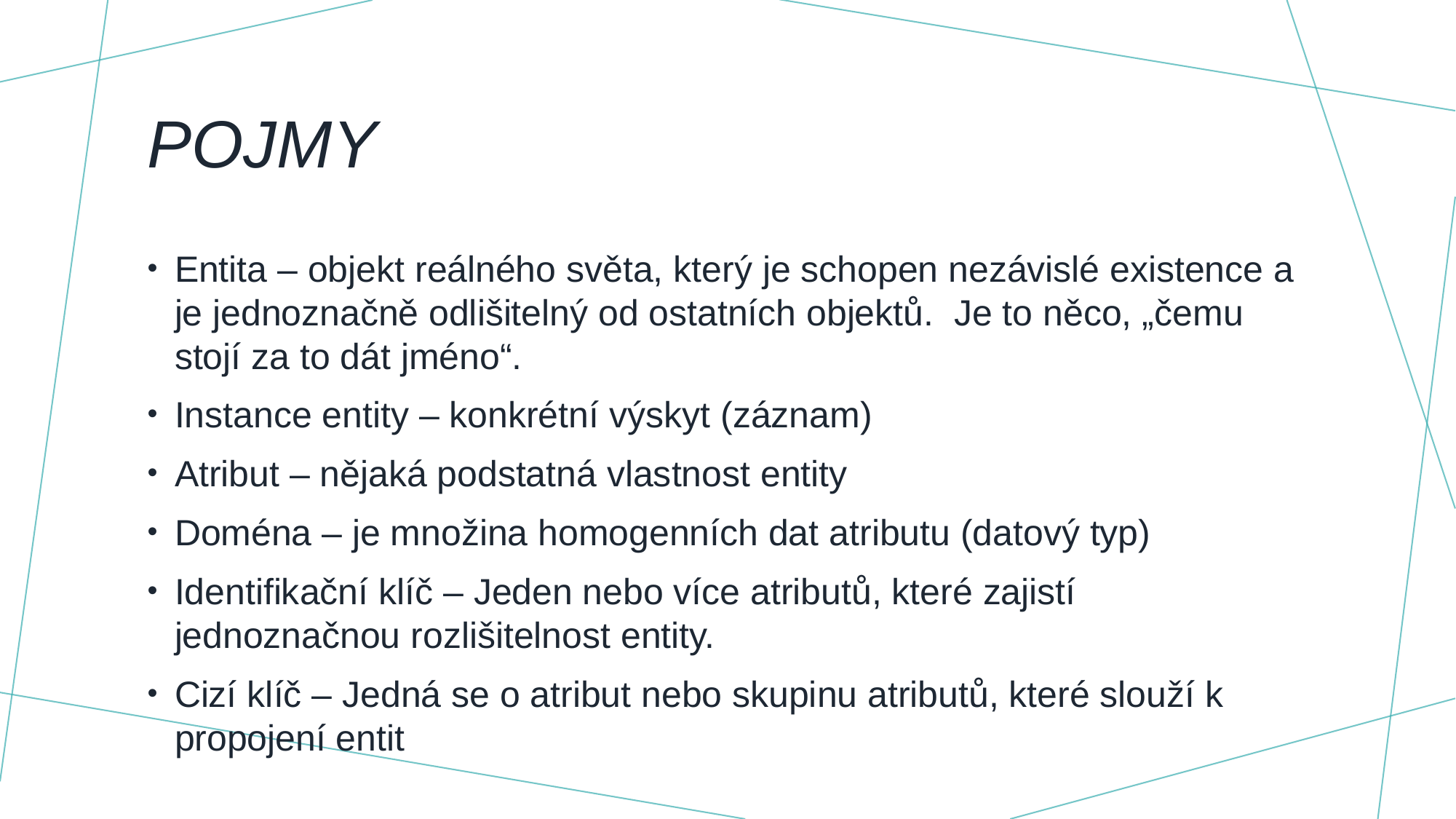

# Pojmy
Entita – objekt reálného světa, který je schopen nezávislé existence a je jednoznačně odlišitelný od ostatních objektů.  Je to něco, „čemu stojí za to dát jméno“.
Instance entity – konkrétní výskyt (záznam)
Atribut – nějaká podstatná vlastnost entity
Doména – je množina homogenních dat atributu (datový typ)
Identifikační klíč – Jeden nebo více atributů, které zajistí jednoznačnou rozlišitelnost entity.
Cizí klíč – Jedná se o atribut nebo skupinu atributů, které slouží k propojení entit